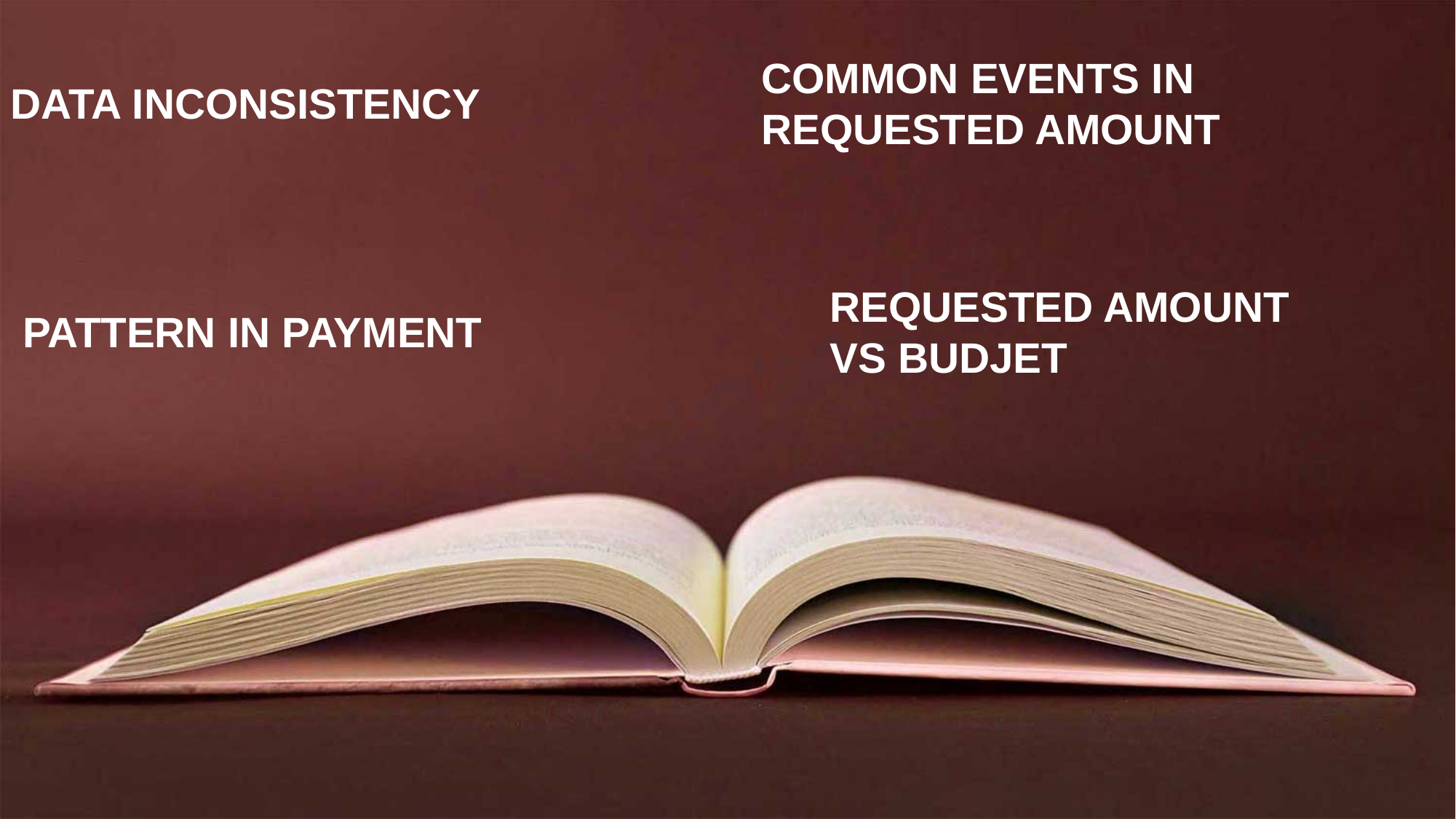

COMMON EVENTS IN REQUESTED AMOUNT
DATA INCONSISTENCY
REQUESTED AMOUNT VS BUDJET
 PATTERN IN PAYMENT